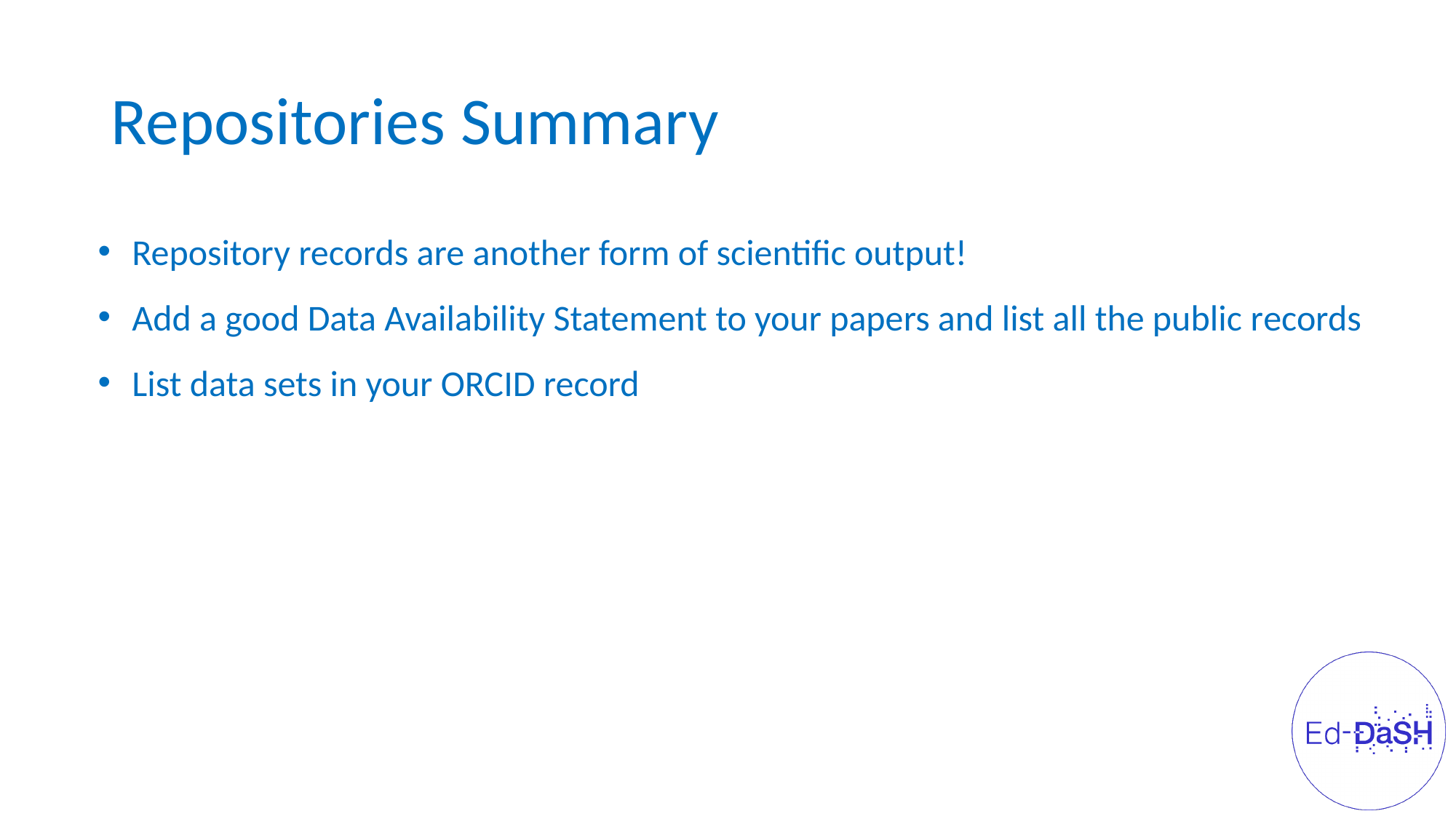

# Repositories Summary
Repository records are another form of scientific output!
Add a good Data Availability Statement to your papers and list all the public records
List data sets in your ORCID record